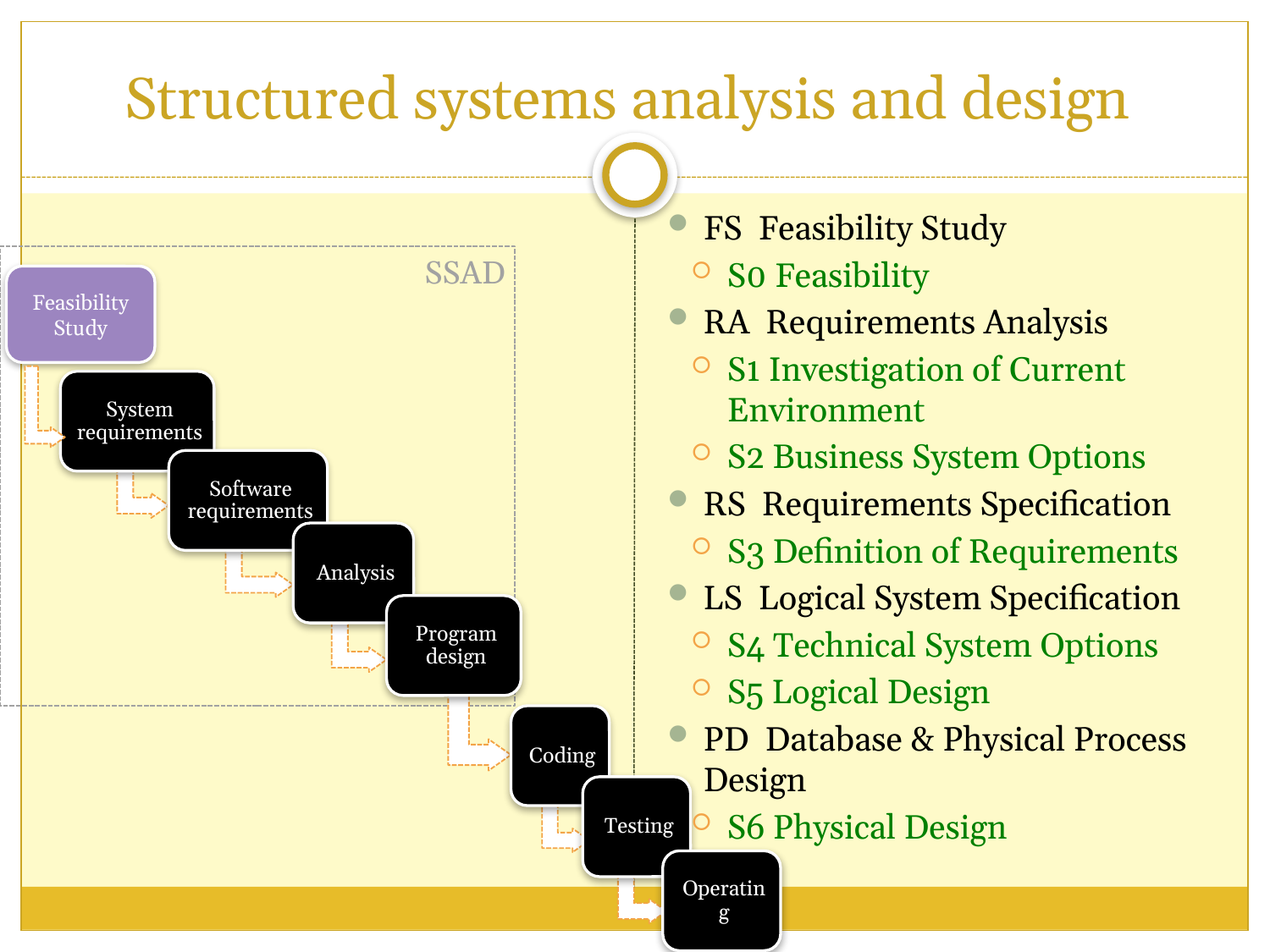

# Structured systems analysis and design
FS  Feasibility Study
S0 Feasibility
RA  Requirements Analysis
S1 Investigation of Current Environment
S2 Business System Options
RS  Requirements Specification
S3 Definition of Requirements
LS  Logical System Specification
S4 Technical System Options
S5 Logical Design
PD  Database & Physical Process Design
S6 Physical Design

SSAD
Feasibility Study
System requirements
Software requirements
Analysis
Program design
Coding
Testing
Operating